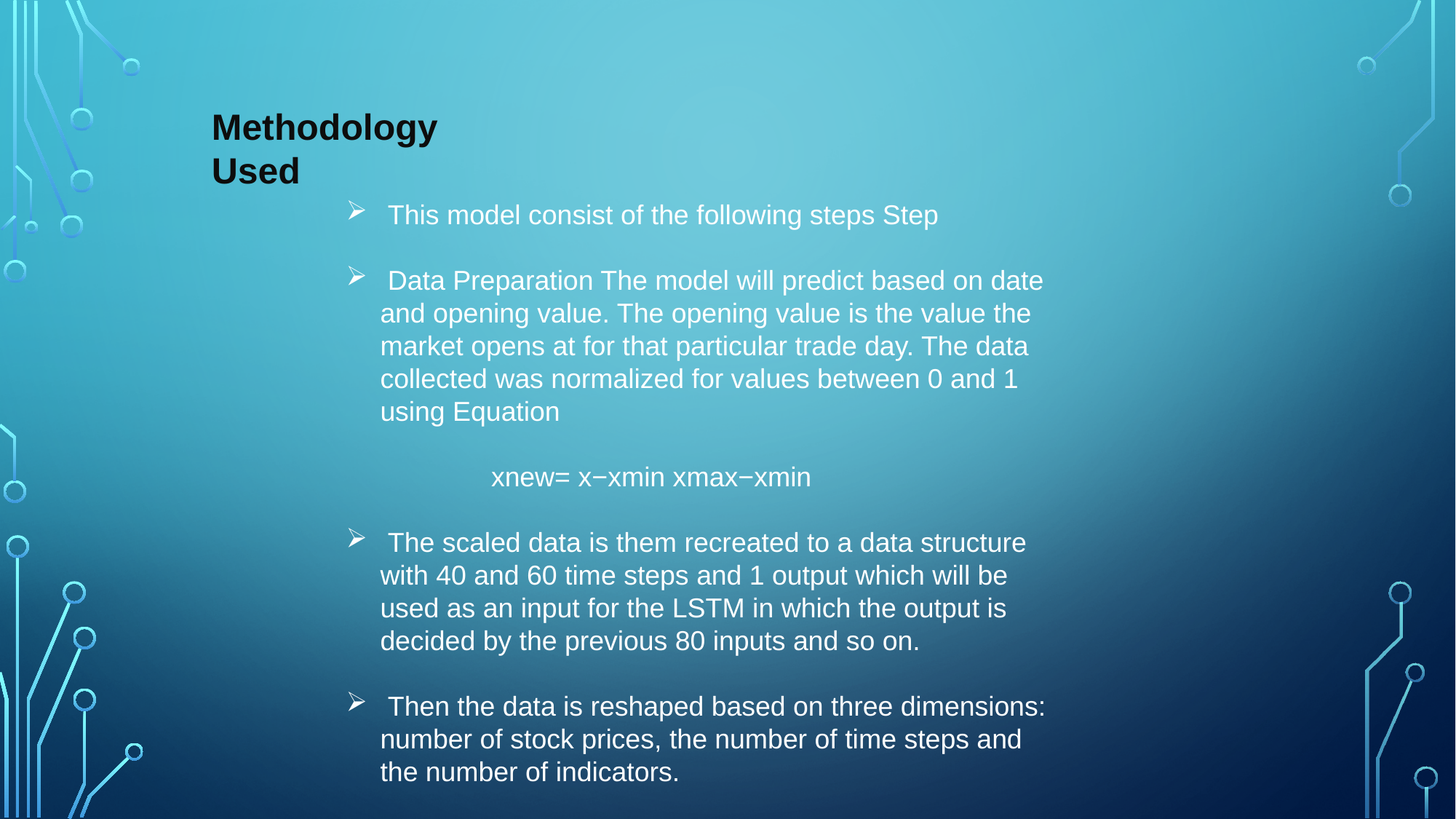

Methodology Used
 This model consist of the following steps Step

 Data Preparation The model will predict based on date and opening value. The opening value is the value the market opens at for that particular trade day. The data collected was normalized for values between 0 and 1 using Equation

                   xnew= x−xmin xmax−xmin

 The scaled data is them recreated to a data structure with 40 and 60 time steps and 1 output which will be used as an input for the LSTM in which the output is decided by the previous 80 inputs and so on.

 Then the data is reshaped based on three dimensions: number of stock prices, the number of time steps and the number of indicators.